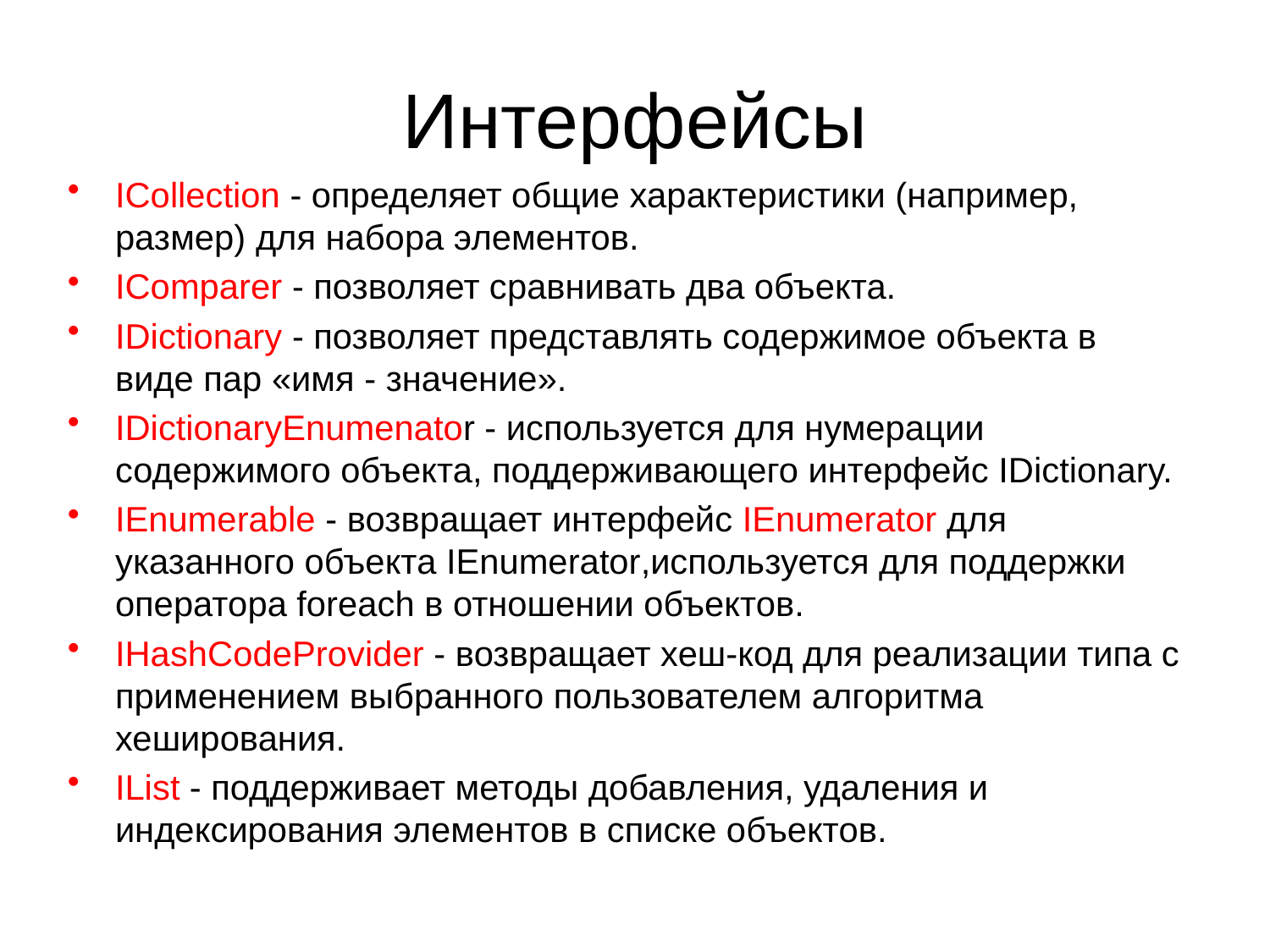

# Интерфейсы
ICollection - определяет общие характеристики (например, размер) для набора элементов.
IComparer - позволяет сравнивать два объекта.
IDictionary - позволяет представлять содержимое объекта в виде пар «имя - значение».
IDictionaryEnumenator - используется для нумерации содержимого объекта, поддерживающего интерфейс IDictionary.
IEnumerable - возвращает интерфейс IEnumerator для указанного объекта IEnumerator,используется для поддержки оператора foreach в отношении объектов.
IHashCodeProvider - возвращает хеш-код для реализации типа с применением выбранного пользователем алгоритма хеширования.
IList - поддерживает методы добавления, удаления и индексирования элементов в списке объектов.